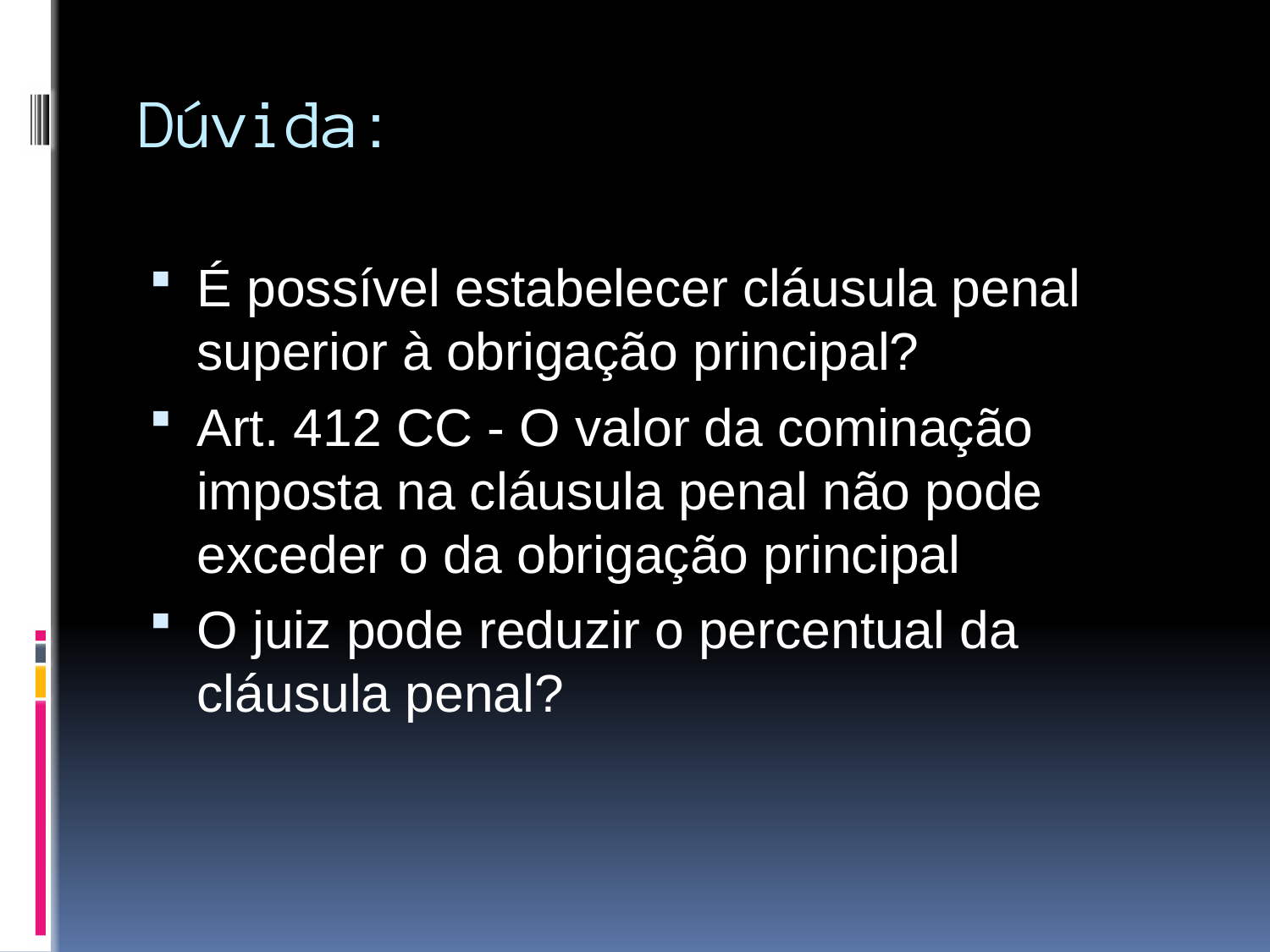

# Dúvida:
É possível estabelecer cláusula penal superior à obrigação principal?
Art. 412 CC - O valor da cominação imposta na cláusula penal não pode exceder o da obrigação principal
O juiz pode reduzir o percentual da cláusula penal?